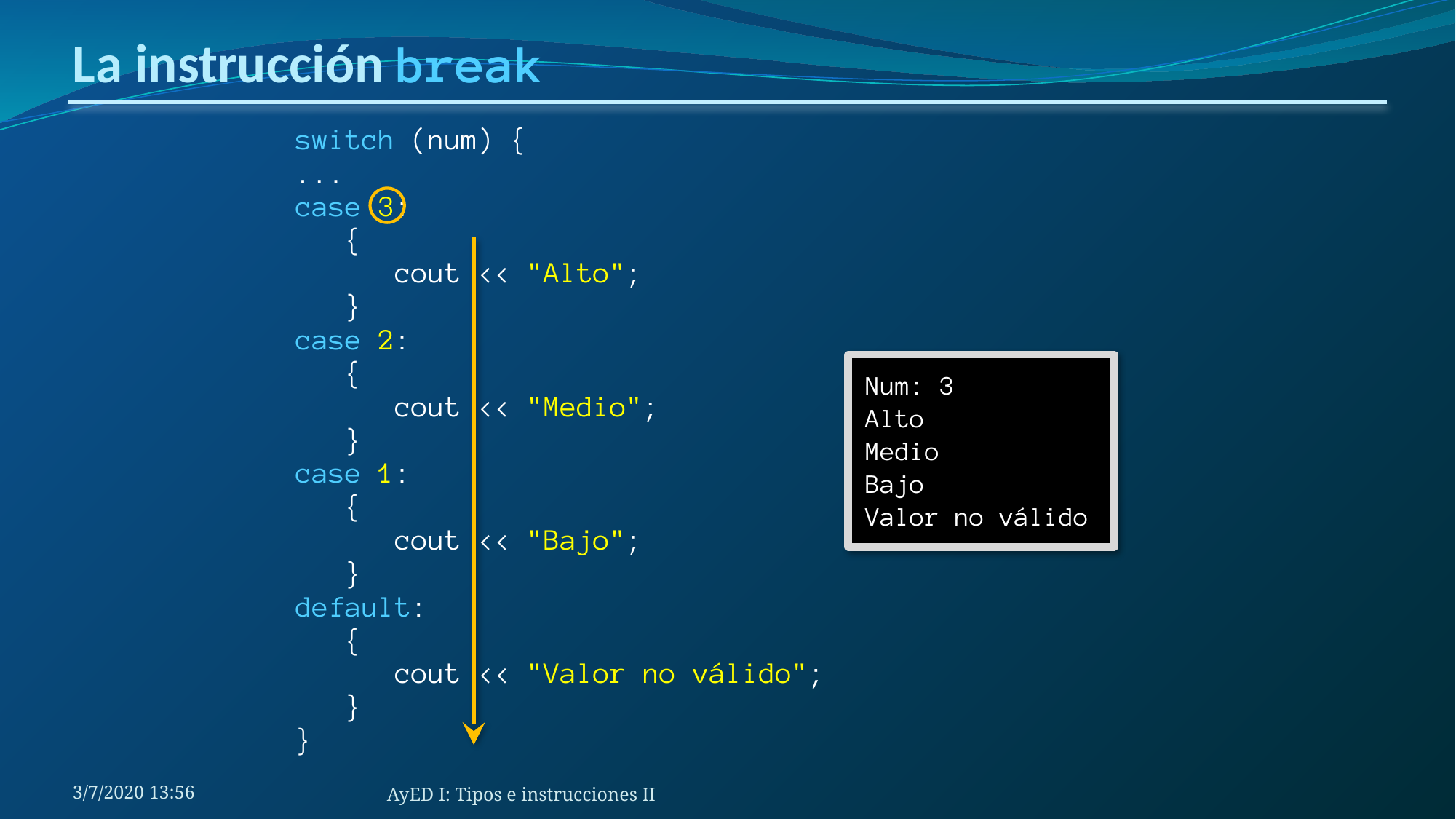

# La instrucción break
switch (num) {
...
case 3:
   {
      cout << "Alto";
   }
case 2:
   {
      cout << "Medio";
   }
case 1:
   {
      cout << "Bajo";
   }
default:
   {
      cout << "Valor no válido";
   }
}

Num: 3
Alto
Medio
Bajo
Valor no válido
3/7/2020 13:56
AyED I: Tipos e instrucciones II